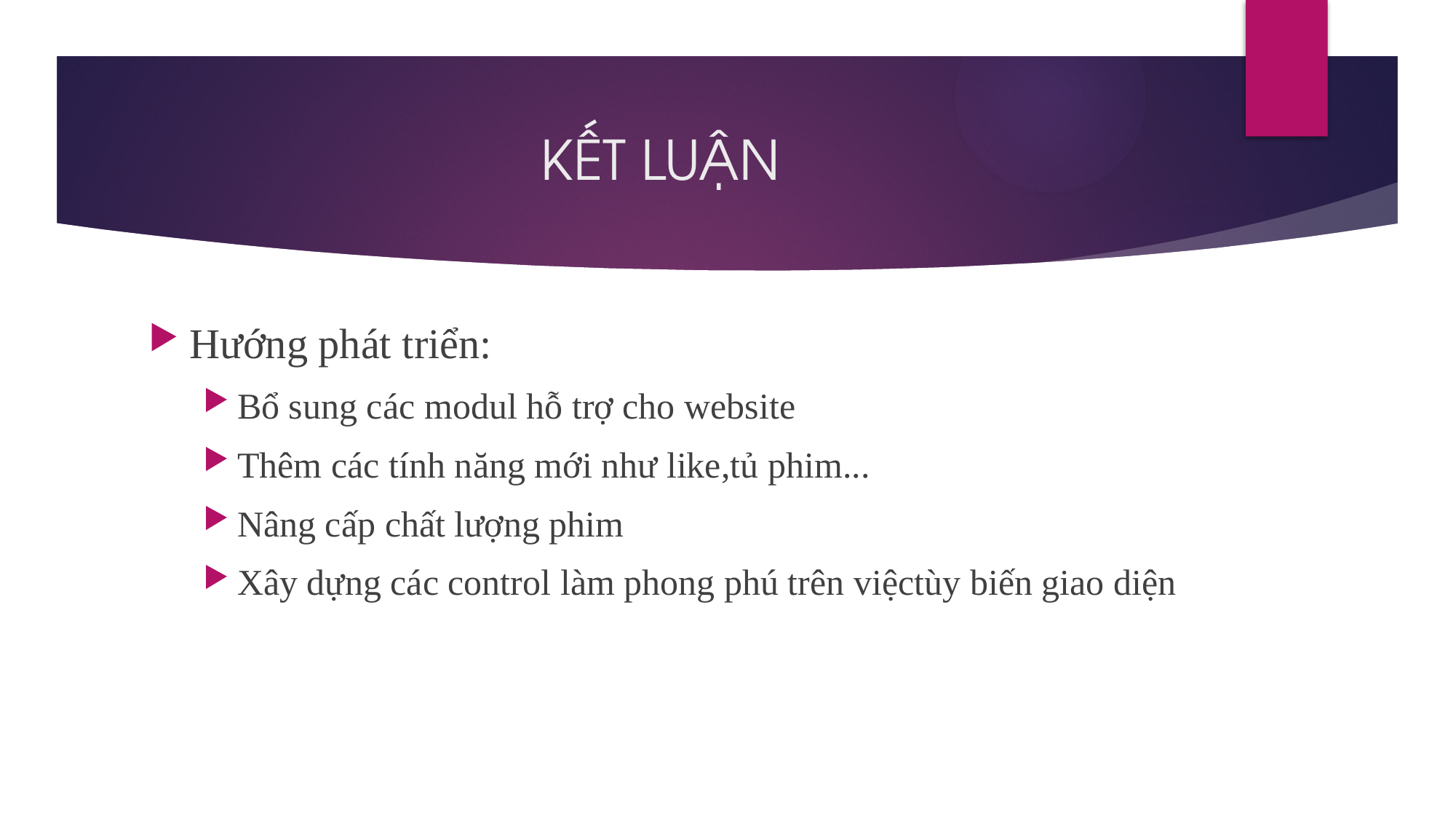

# KẾT LUẬN
Hướng phát triển:
Bổ sung các modul hỗ trợ cho website
Thêm các tính năng mới như like,tủ phim...
Nâng cấp chất lượng phim
Xây dựng các control làm phong phú trên việctùy biến giao diện